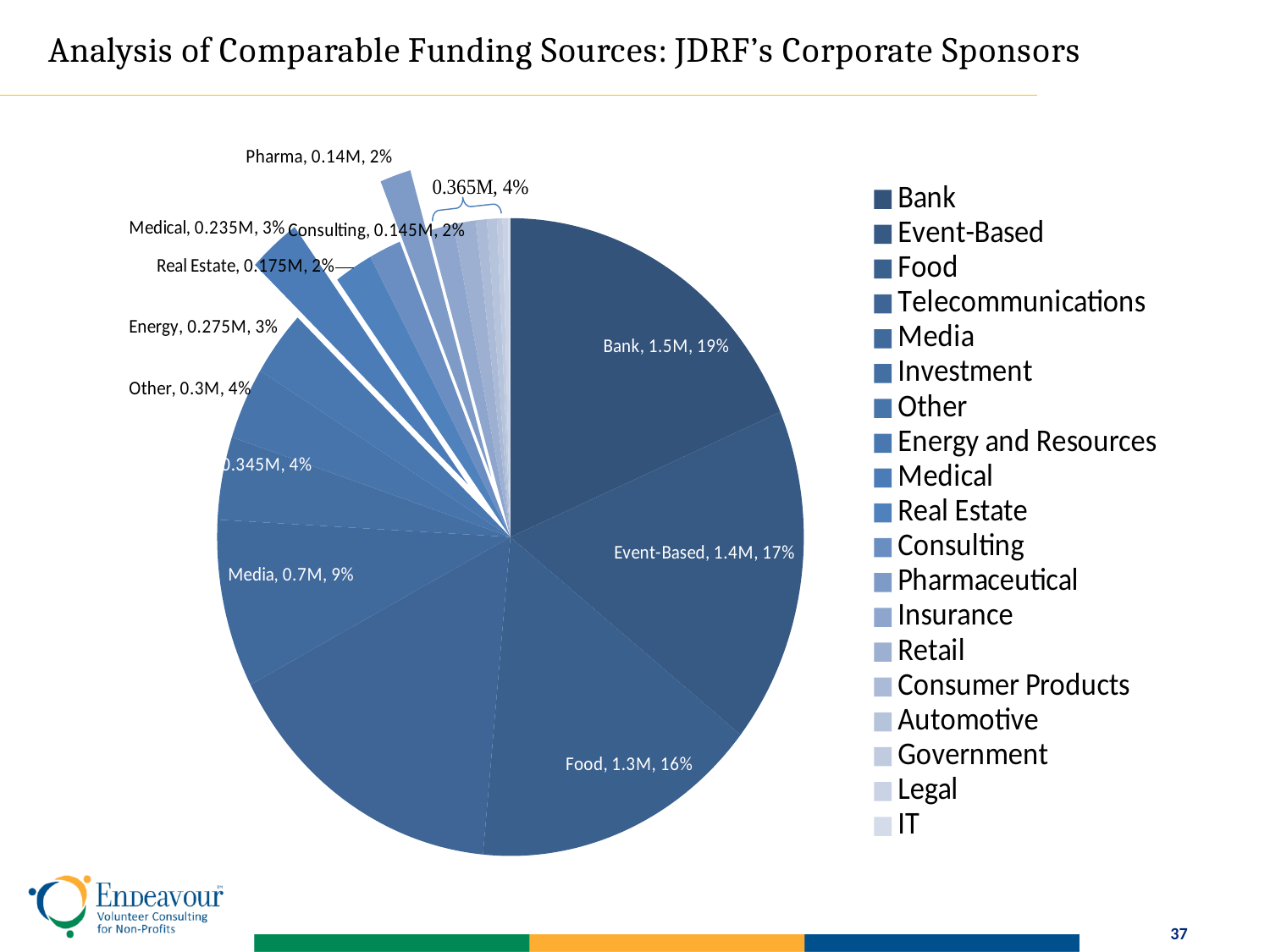

Analysis of Comparable Funding Sources: JDRF’s Corporate Sponsors

### Chart

| Category | JDFR ($1000s) |
|---|---|
| Bank | 1525.0 |
| Event-Based | 1400.0 |
| Food | 1300.0 |
| Telecommunications | 1300.0 |
| Media | 700.0 |
| Investment | 345.0 |
| Other | 300.0 |
| Energy and Resources | 275.0 |
| Medical | 235.0 |
| Real Estate | 175.0 |
| Consulting | 145.0 |
| Pharmaceutical  | 140.0 |
| Insurance | 110.0 |
| Retail | 100.0 |
| Consumer Products | 50.0 |
| Automotive | 45.0 |
| Government | 25.0 |
| Legal | 25.0 |
| IT | 10.0 |